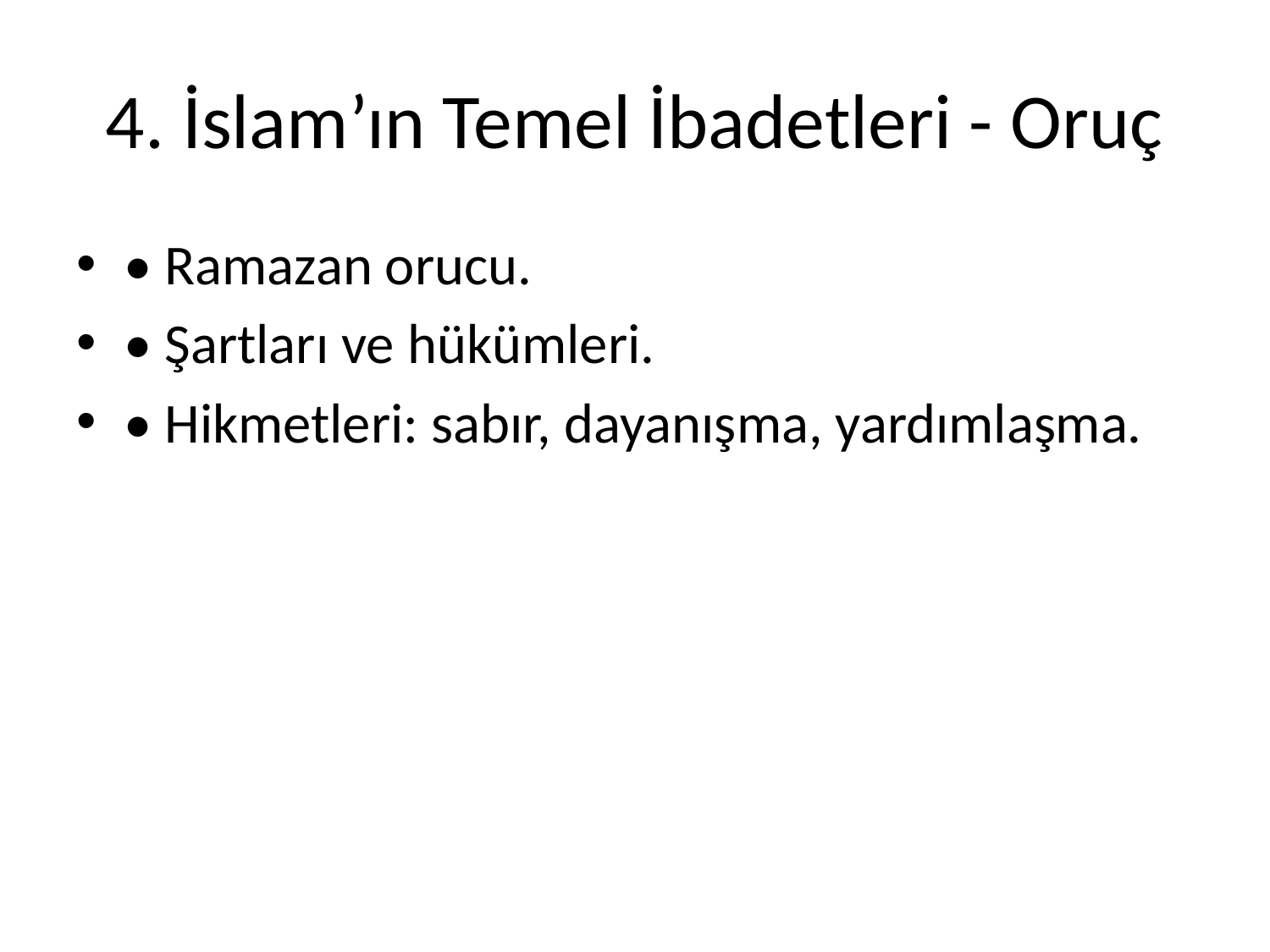

# 4. İslam’ın Temel İbadetleri - Oruç
• Ramazan orucu.
• Şartları ve hükümleri.
• Hikmetleri: sabır, dayanışma, yardımlaşma.